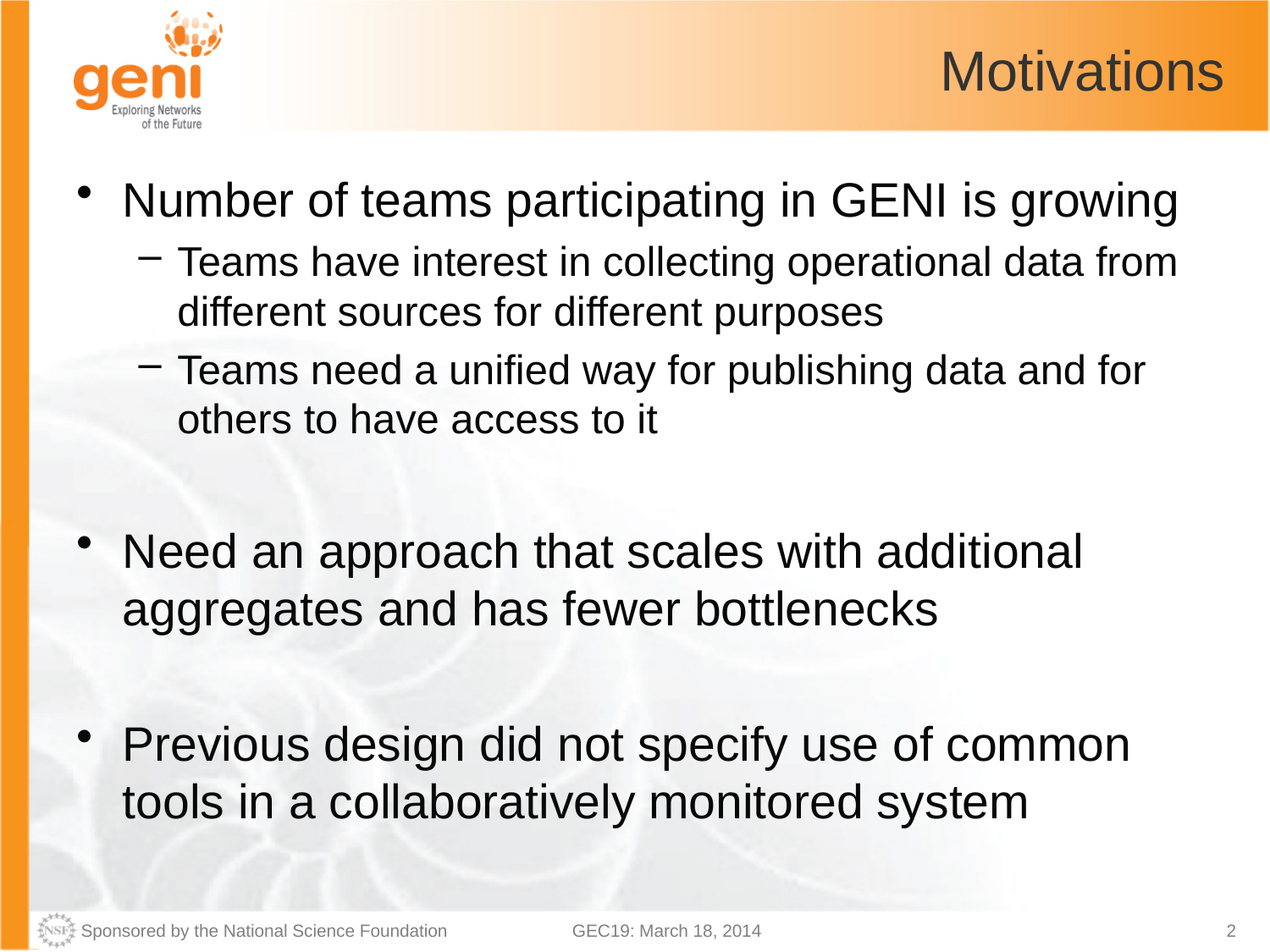

# Motivations
Number of teams participating in GENI is growing
Teams have interest in collecting operational data from different sources for different purposes
Teams need a unified way for publishing data and for others to have access to it

Need an approach that scales with additional aggregates and has fewer bottlenecks

Previous design did not specify use of common tools in a collaboratively monitored system